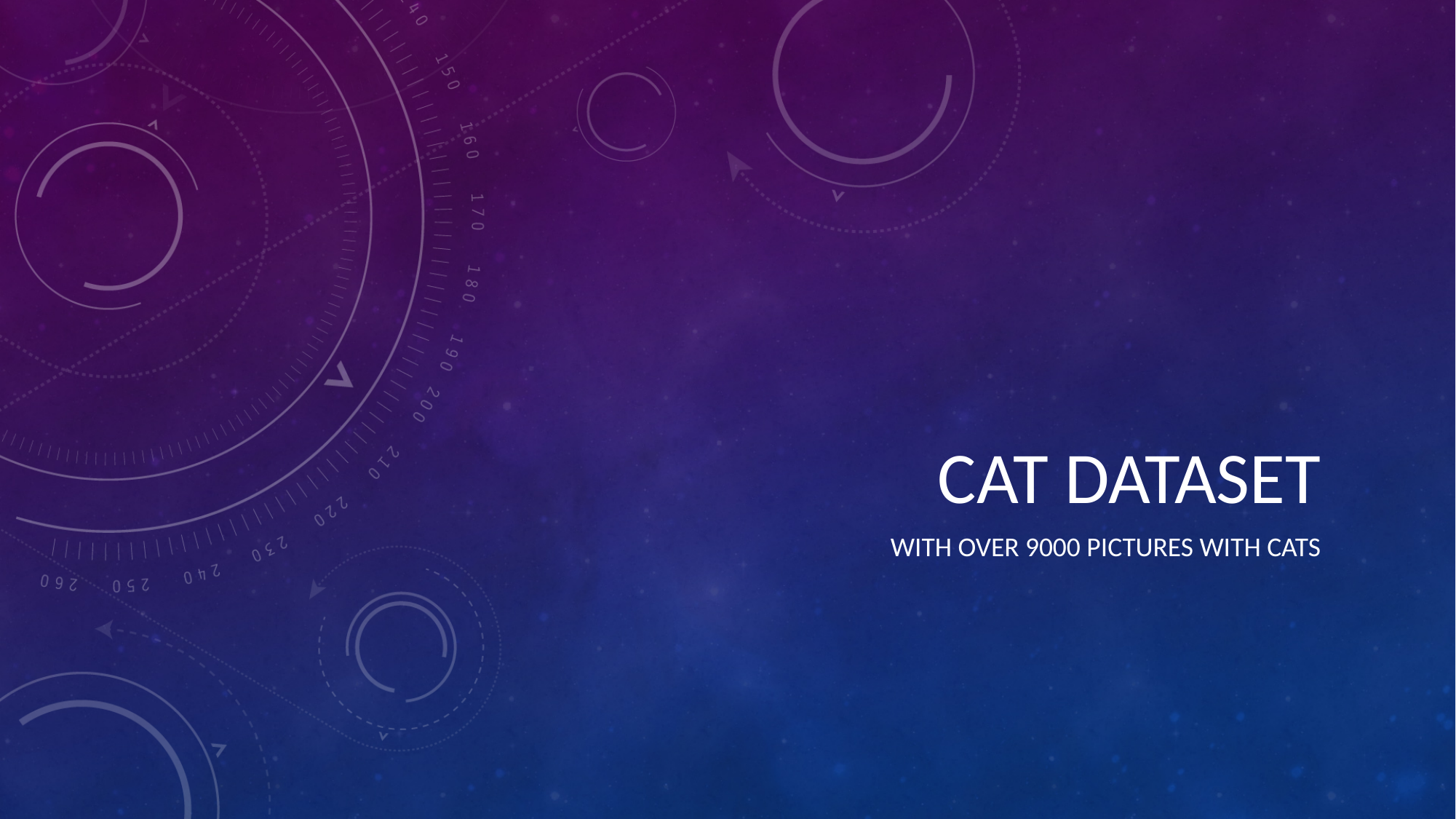

# Cat dataset
With over 9000 pictures with cats